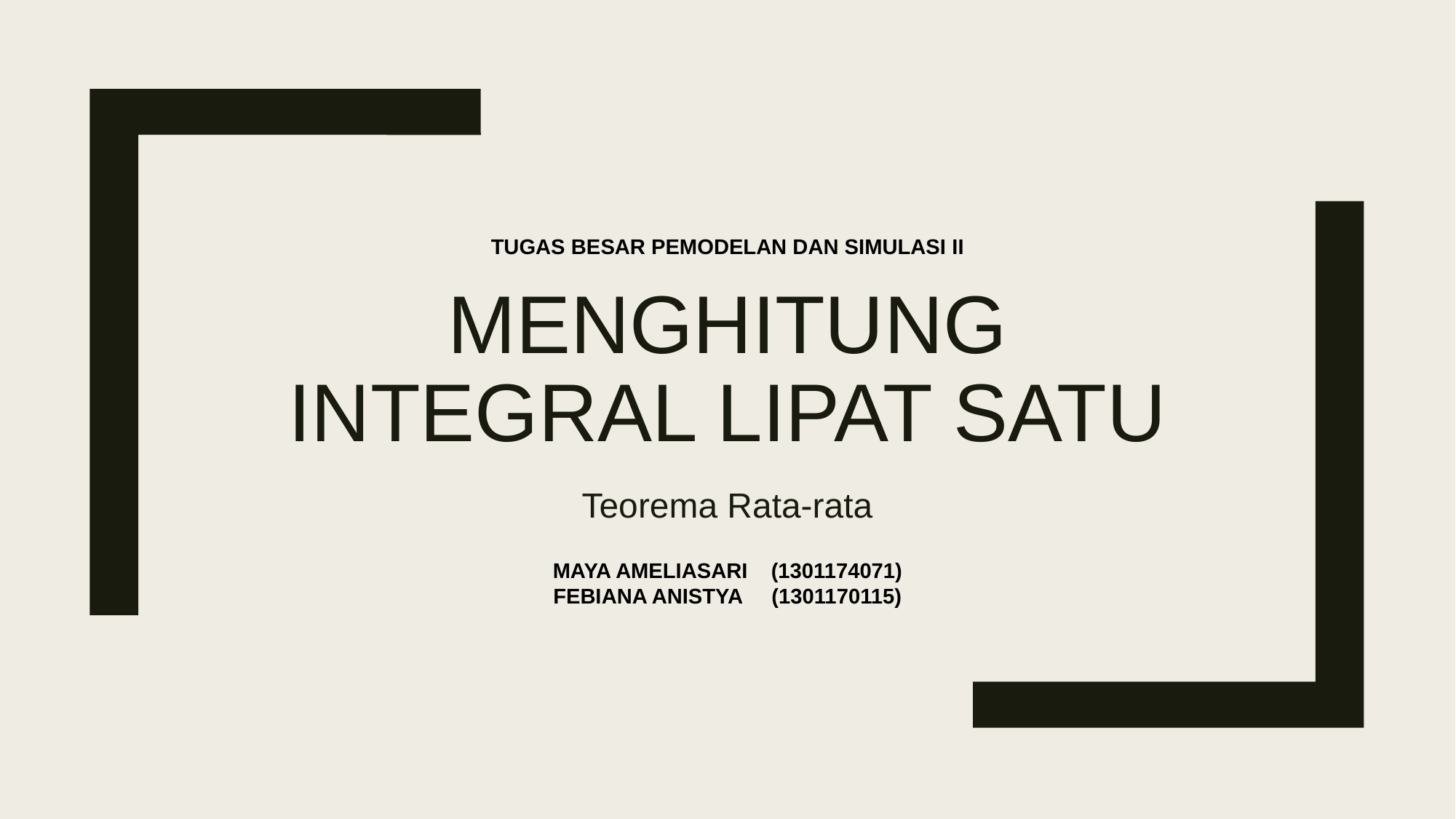

# Menghitung integral lipat SATU
TUGAS BESAR PEMODELAN DAN SIMULASI II
Teorema Rata-rata
MAYA AMELIASARI	(1301174071)
FEBIANA ANISTYA	(1301170115)